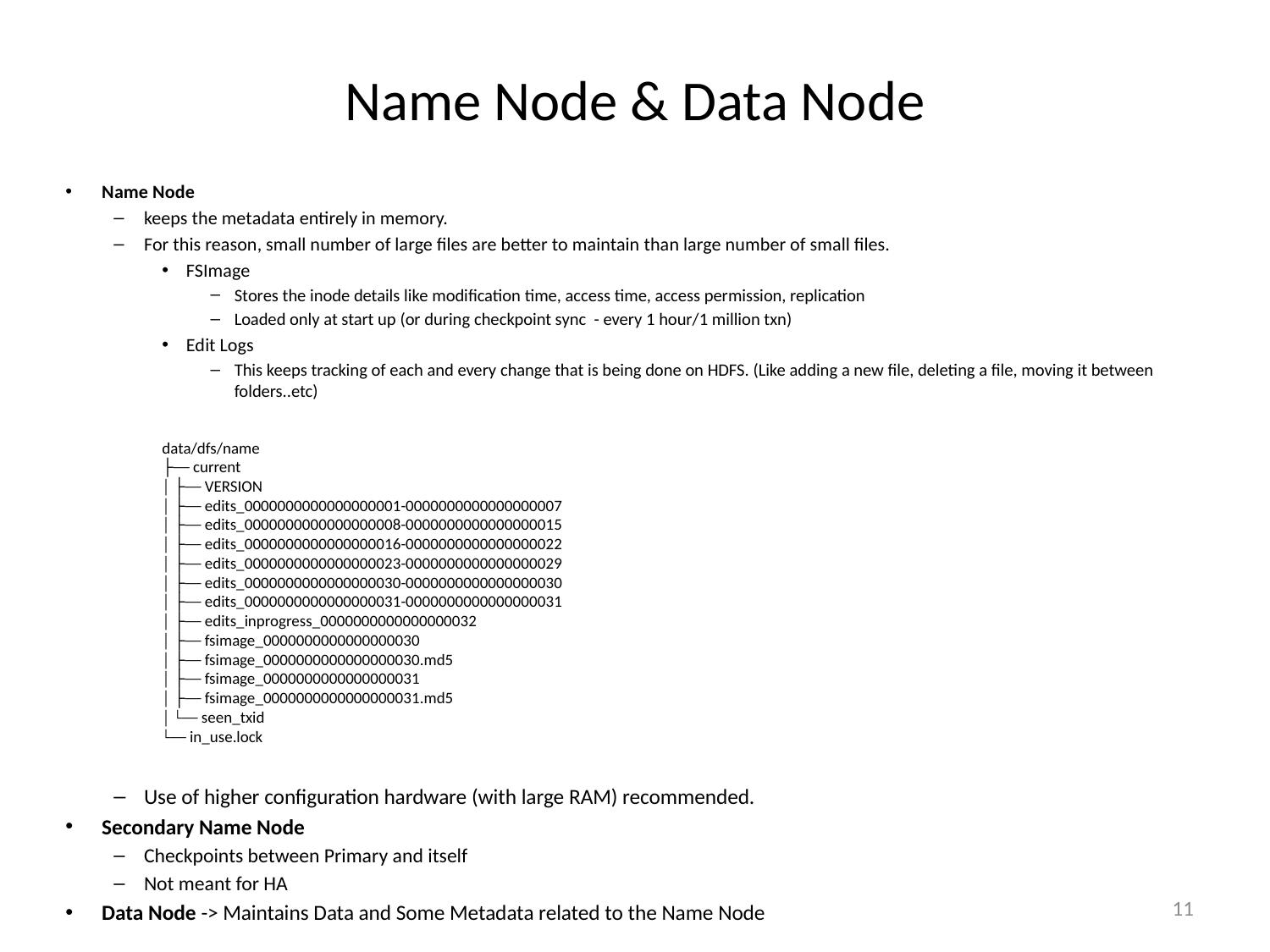

# Name Node & Data Node
Name Node
keeps the metadata entirely in memory.
For this reason, small number of large files are better to maintain than large number of small files.
FSImage
Stores the inode details like modification time, access time, access permission, replication
Loaded only at start up (or during checkpoint sync  - every 1 hour/1 million txn)
Edit Logs
This keeps tracking of each and every change that is being done on HDFS. (Like adding a new file, deleting a file, moving it between folders..etc)

data/dfs/name
├── current
│ ├── VERSION
│ ├── edits_0000000000000000001-0000000000000000007
│ ├── edits_0000000000000000008-0000000000000000015
│ ├── edits_0000000000000000016-0000000000000000022
│ ├── edits_0000000000000000023-0000000000000000029
│ ├── edits_0000000000000000030-0000000000000000030
│ ├── edits_0000000000000000031-0000000000000000031
│ ├── edits_inprogress_0000000000000000032
│ ├── fsimage_0000000000000000030
│ ├── fsimage_0000000000000000030.md5
│ ├── fsimage_0000000000000000031
│ ├── fsimage_0000000000000000031.md5
│ └── seen_txid
└── in_use.lock

Use of higher configuration hardware (with large RAM) recommended.
Secondary Name Node
Checkpoints between Primary and itself
Not meant for HA
Data Node -> Maintains Data and Some Metadata related to the Name Node
11